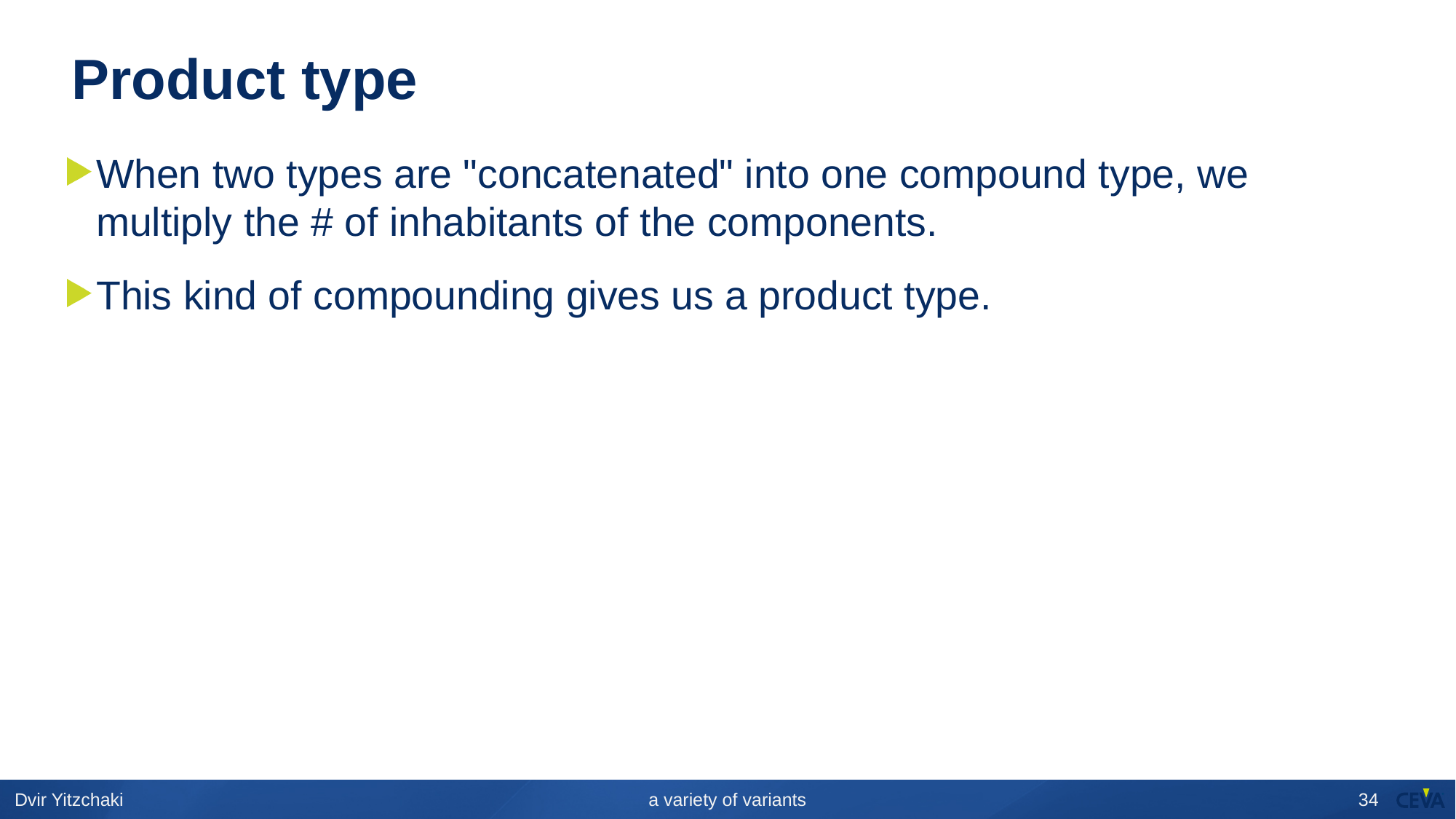

# Product type
When two types are "concatenated" into one compound type, we multiply the # of inhabitants of the components.
This kind of compounding gives us a product type.